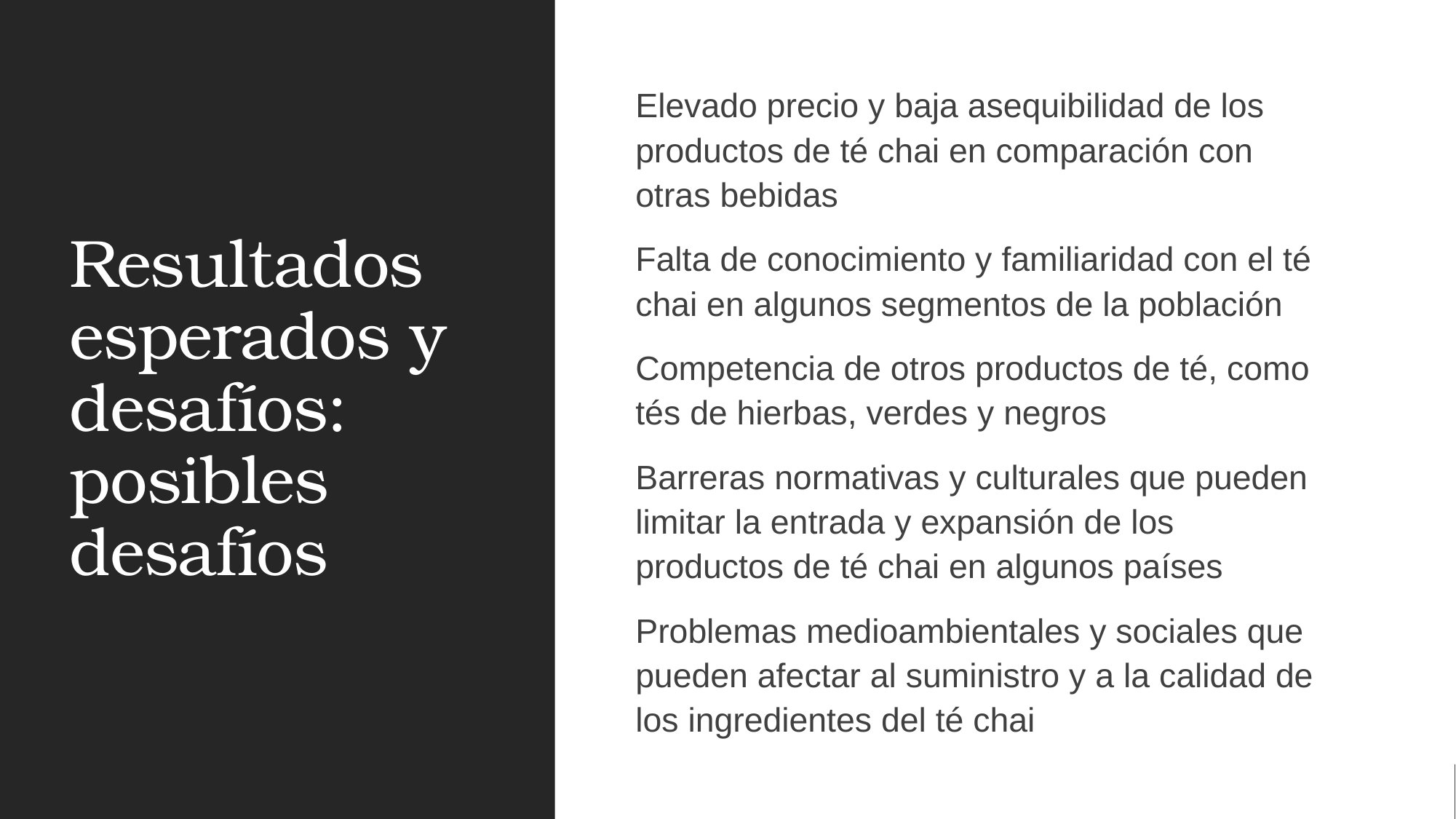

# Resultados esperados y desafíos: posibles desafíos
Elevado precio y baja asequibilidad de los productos de té chai en comparación con otras bebidas
Falta de conocimiento y familiaridad con el té chai en algunos segmentos de la población
Competencia de otros productos de té, como tés de hierbas, verdes y negros
Barreras normativas y culturales que pueden limitar la entrada y expansión de los productos de té chai en algunos países
Problemas medioambientales y sociales que pueden afectar al suministro y a la calidad de los ingredientes del té chai